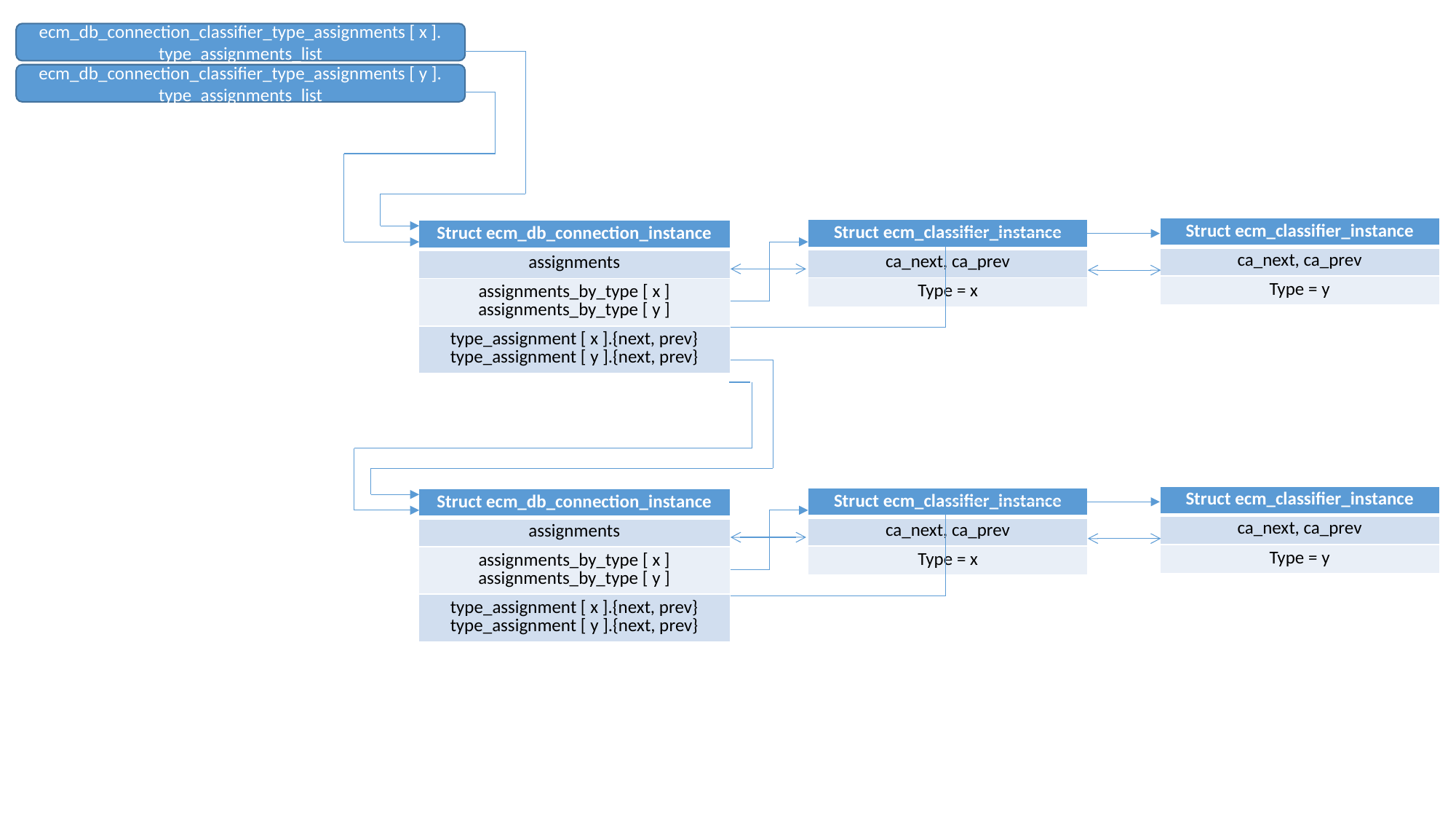

ecm_db_connection_classifier_type_assignments [ x ]. type_assignments_list
ecm_db_connection_classifier_type_assignments [ y ]. type_assignments_list
| Struct ecm\_classifier\_instance |
| --- |
| ca\_next, ca\_prev |
| Type = y |
| Struct ecm\_classifier\_instance |
| --- |
| ca\_next, ca\_prev |
| Type = x |
| Struct ecm\_db\_connection\_instance |
| --- |
| assignments |
| assignments\_by\_type [ x ] assignments\_by\_type [ y ] |
| type\_assignment [ x ].{next, prev} type\_assignment [ y ].{next, prev} |
| Struct ecm\_classifier\_instance |
| --- |
| ca\_next, ca\_prev |
| Type = y |
| Struct ecm\_classifier\_instance |
| --- |
| ca\_next, ca\_prev |
| Type = x |
| Struct ecm\_db\_connection\_instance |
| --- |
| assignments |
| assignments\_by\_type [ x ] assignments\_by\_type [ y ] |
| type\_assignment [ x ].{next, prev} type\_assignment [ y ].{next, prev} |